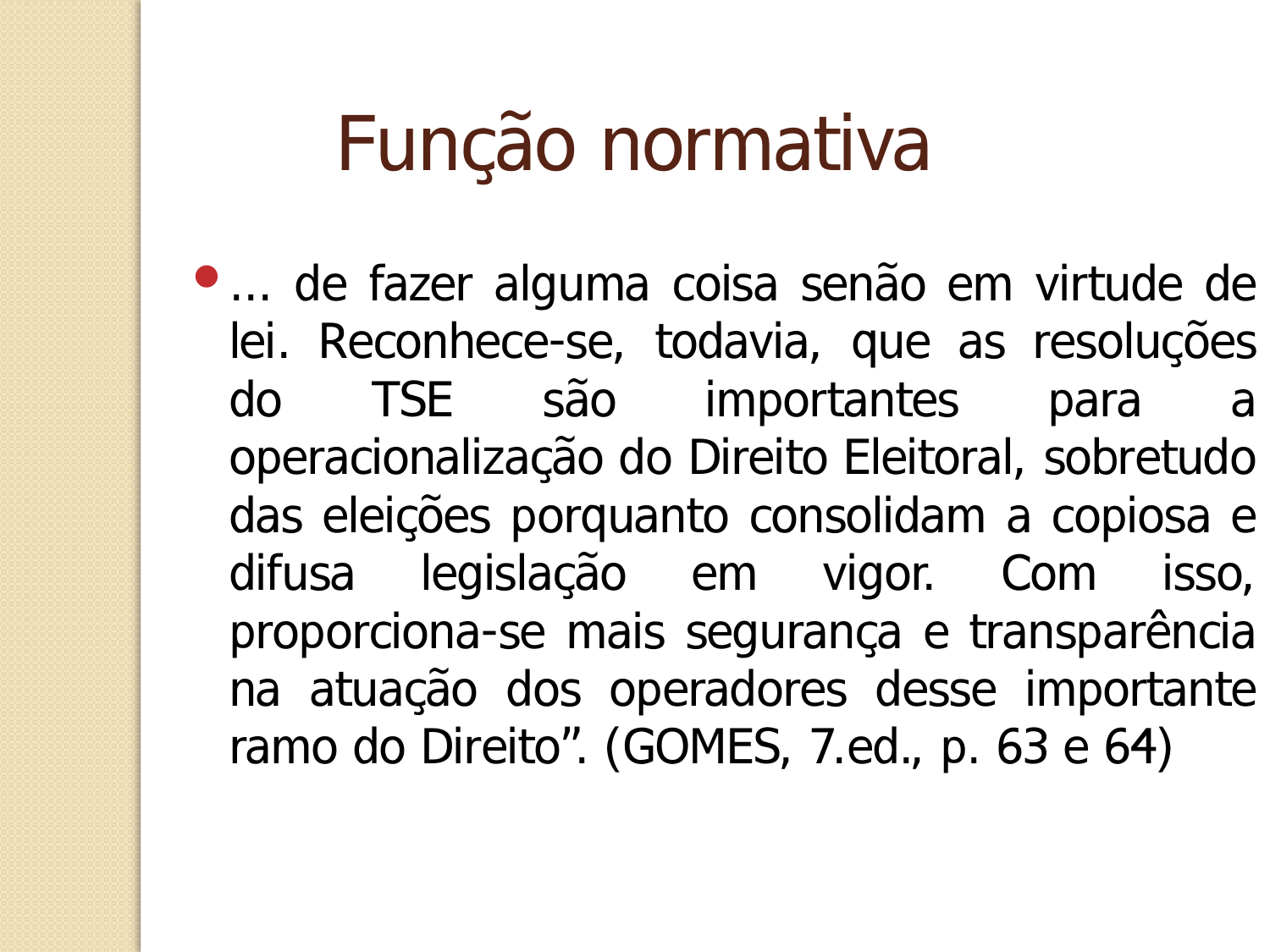

Função normativa
... de fazer alguma coisa senão em virtude de lei. Reconhece-se, todavia, que as resoluções do TSE são importantes para a operacionalização do Direito Eleitoral, sobretudo das eleições porquanto consolidam a copiosa e difusa legislação em vigor. Com isso, proporciona-se mais segurança e transparência na atuação dos operadores desse importante ramo do Direito”. (GOMES, 7.ed., p. 63 e 64)